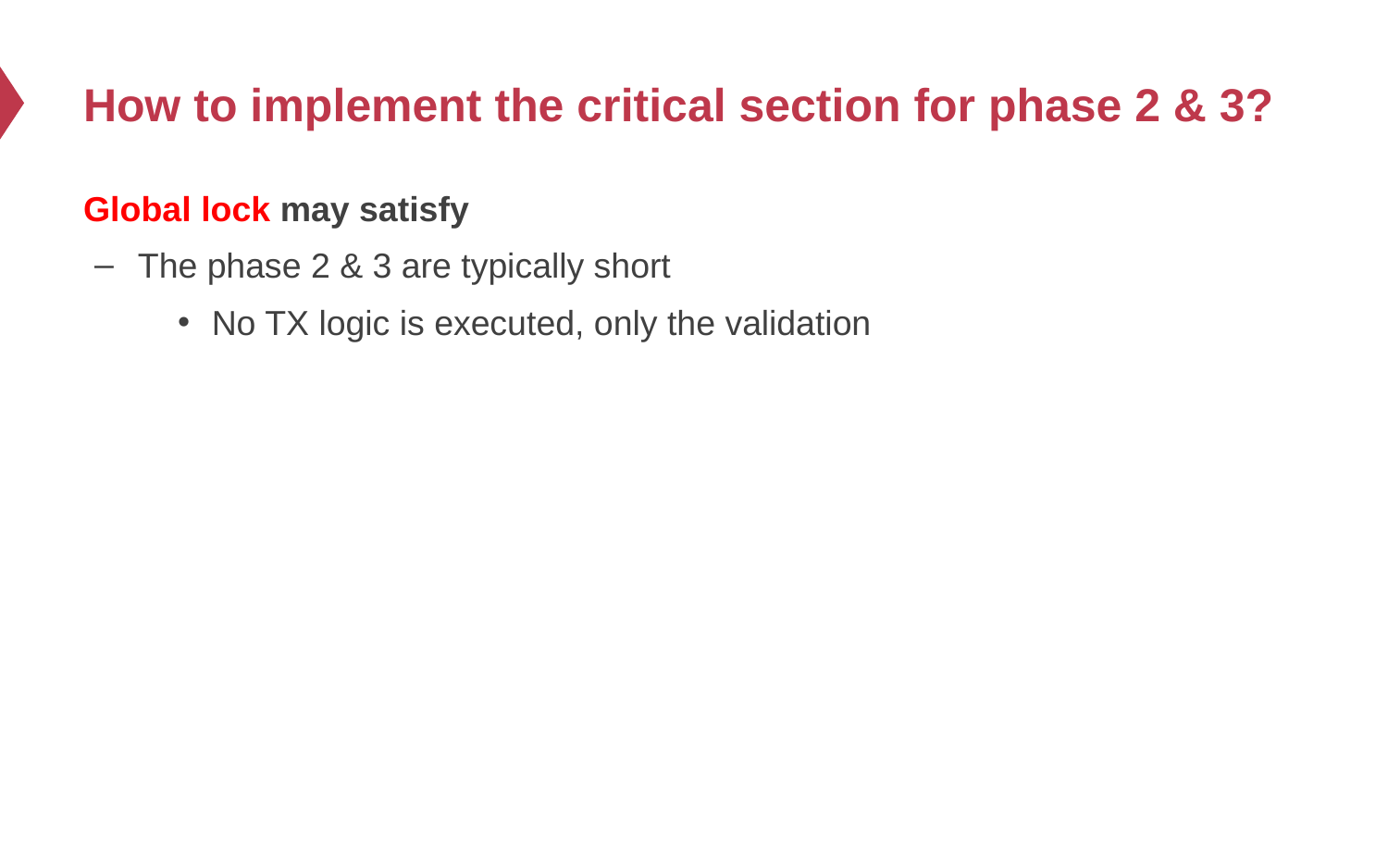

# How to implement the critical section for phase 2 & 3?
Global lock may satisfy
The phase 2 & 3 are typically short
No TX logic is executed, only the validation
39